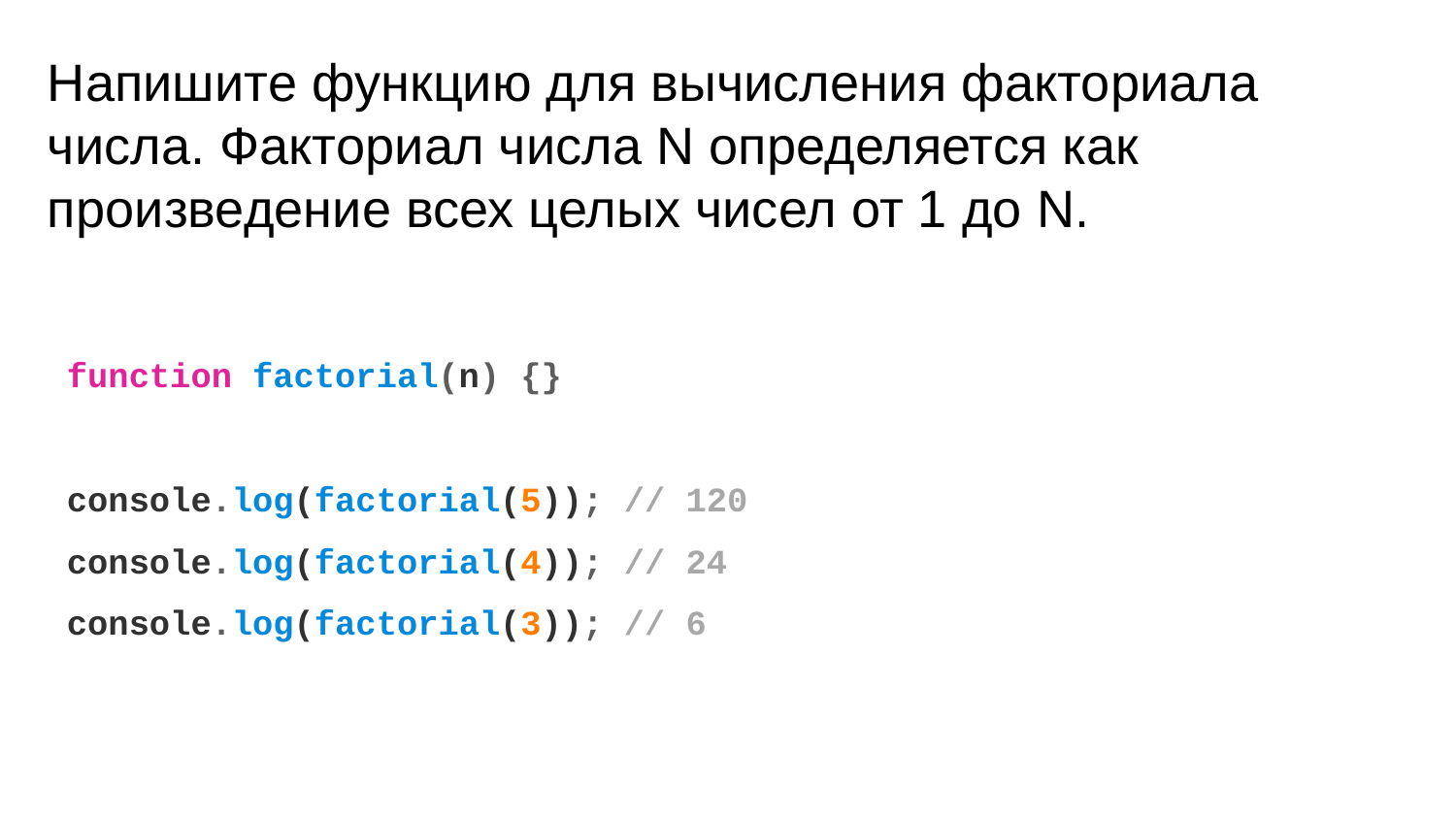

Напишите функцию для вычисления факториала числа. Факториал числа N определяется как произведение всех целых чисел от 1 до N.

function factorial(n) {}

console.log(factorial(5)); // 120
console.log(factorial(4)); // 24
console.log(factorial(3)); // 6